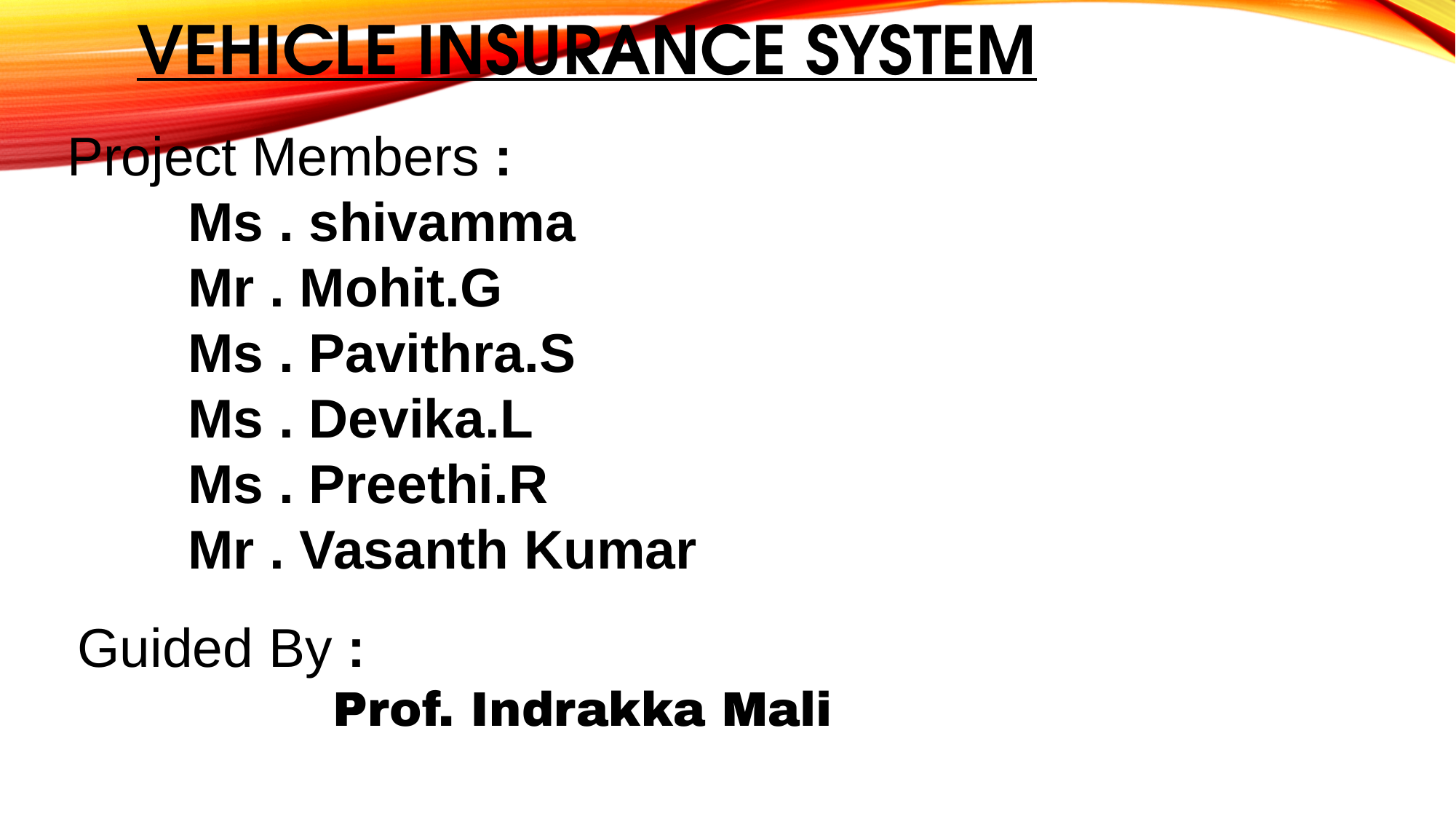

# VEHICLE INSURANCE SYSTEM
Project Members :
        Ms . shivamma
        Mr . Mohit.G
        Ms . Pavithra.S
        Ms . Devika.L
        Ms . Preethi.R
        Mr . Vasanth Kumar

 Guided By :
                                  Prof. Indrakka Mali​​